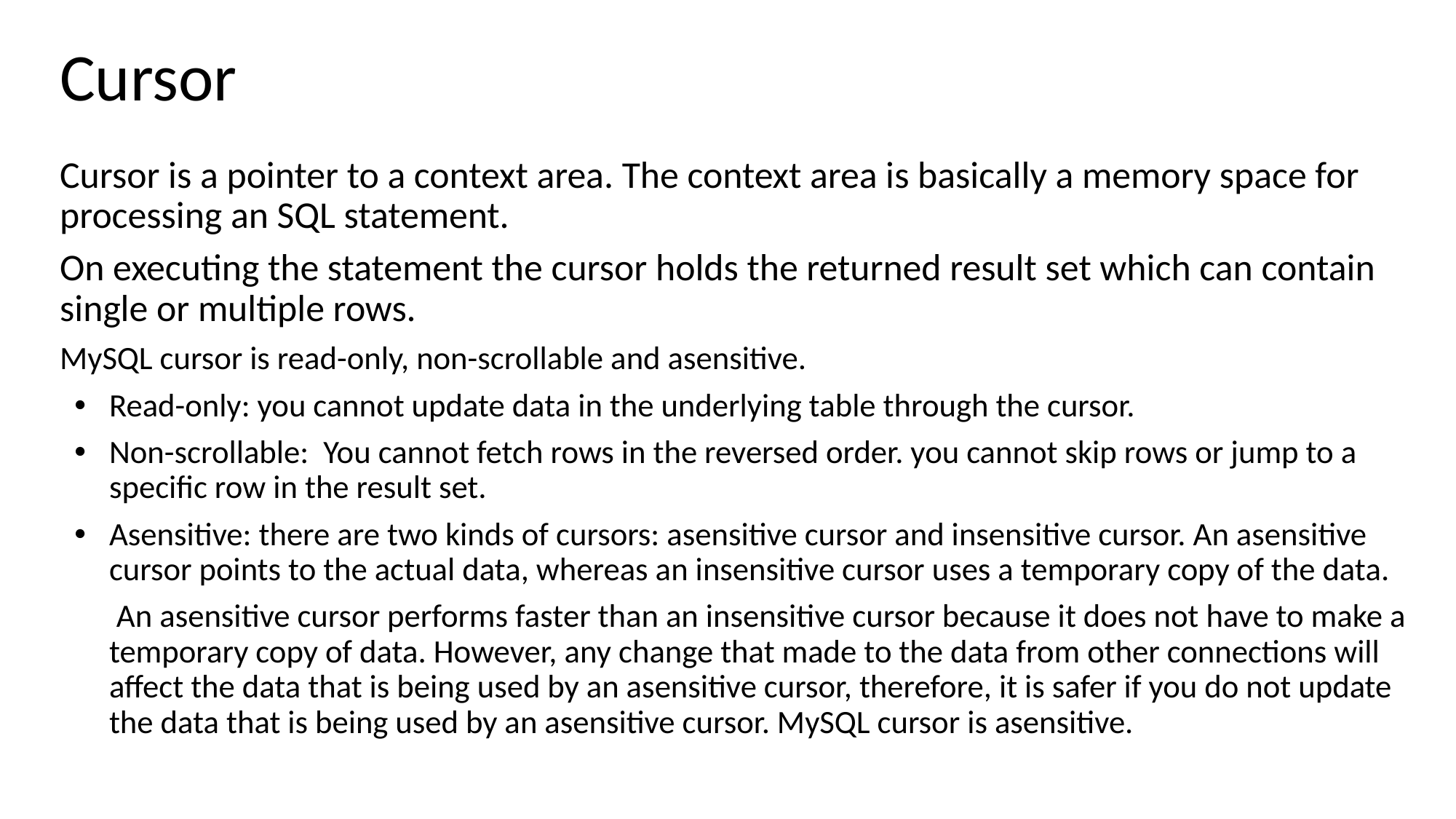

# Cursor
Cursor is a pointer to a context area. The context area is basically a memory space for processing an SQL statement.
On executing the statement the cursor holds the returned result set which can contain single or multiple rows.
MySQL cursor is read-only, non-scrollable and asensitive.
Read-only: you cannot update data in the underlying table through the cursor.
Non-scrollable:  You cannot fetch rows in the reversed order. you cannot skip rows or jump to a specific row in the result set.
Asensitive: there are two kinds of cursors: asensitive cursor and insensitive cursor. An asensitive cursor points to the actual data, whereas an insensitive cursor uses a temporary copy of the data.
 An asensitive cursor performs faster than an insensitive cursor because it does not have to make a temporary copy of data. However, any change that made to the data from other connections will affect the data that is being used by an asensitive cursor, therefore, it is safer if you do not update the data that is being used by an asensitive cursor. MySQL cursor is asensitive.